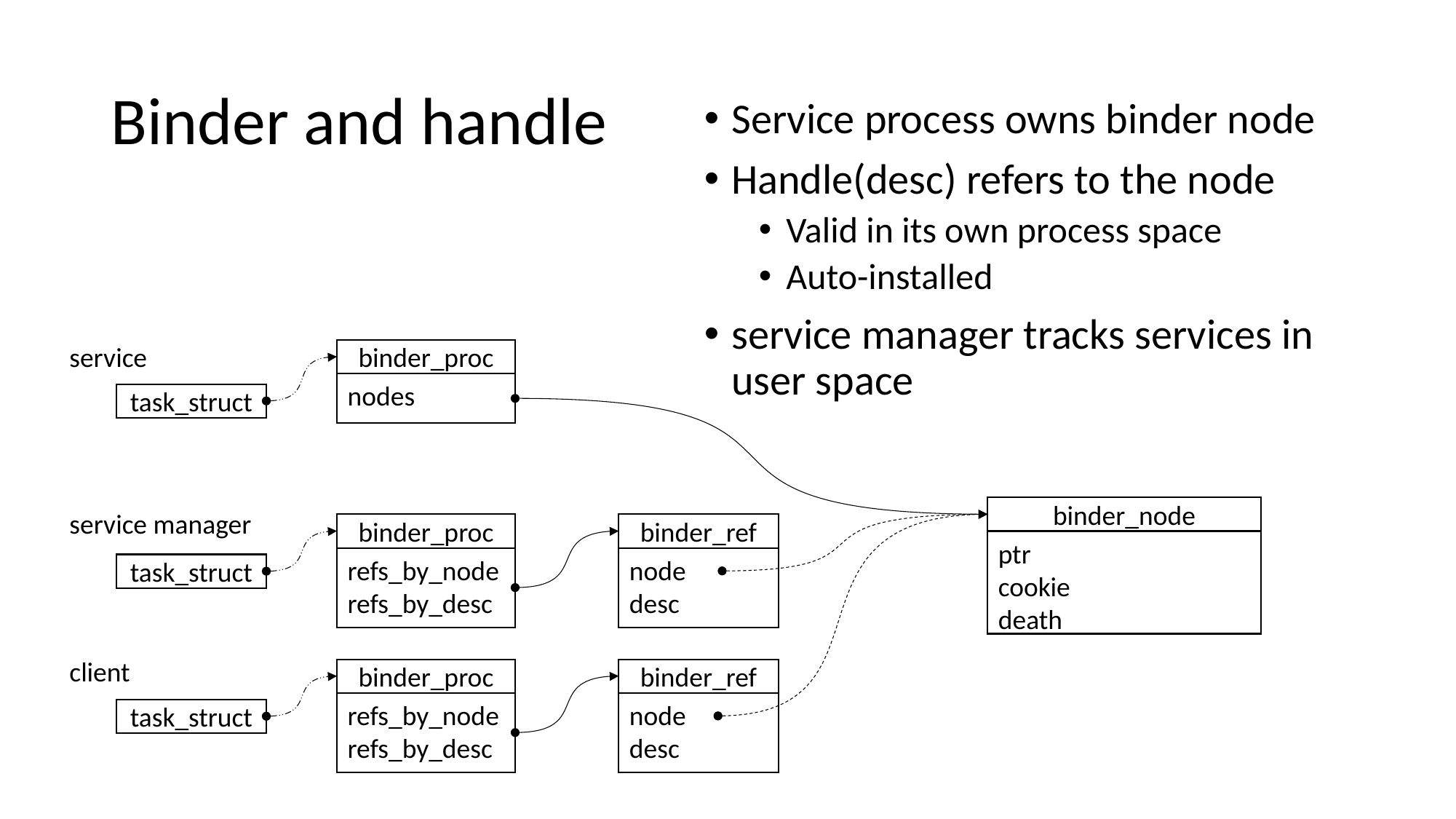

# Binder and handle
Service process owns binder node
Handle(desc) refers to the node
Valid in its own process space
Auto-installed
service manager tracks services in user space
binder_proc
service
nodes
task_struct
binder_node
service manager
binder_proc
binder_ref
ptr
cookie
death
refs_by_node
refs_by_desc
node
desc
task_struct
binder_proc
binder_ref
client
refs_by_node
refs_by_desc
node
desc
task_struct